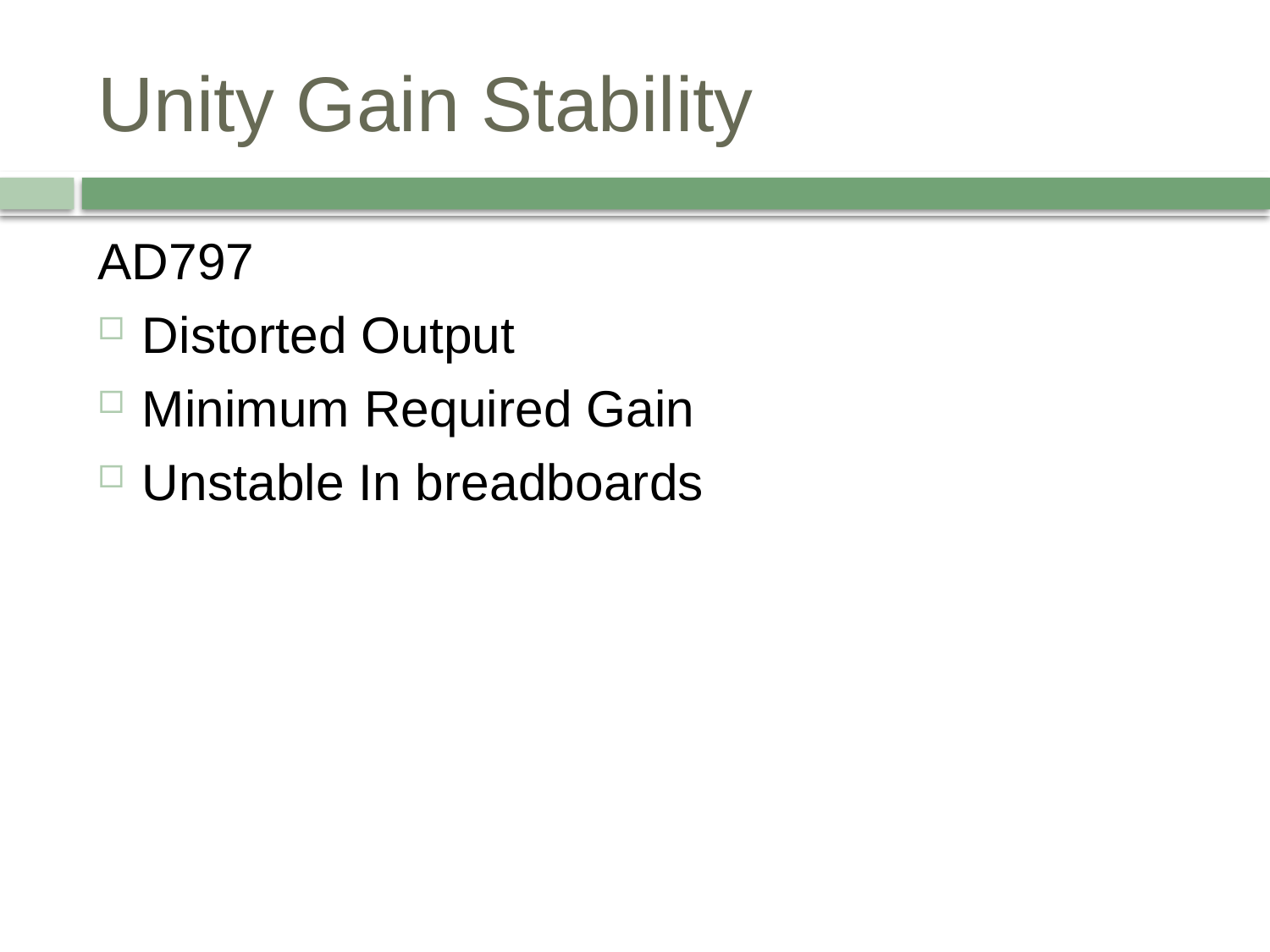

# Unity Gain Stability
AD797
Distorted Output
Minimum Required Gain
Unstable In breadboards